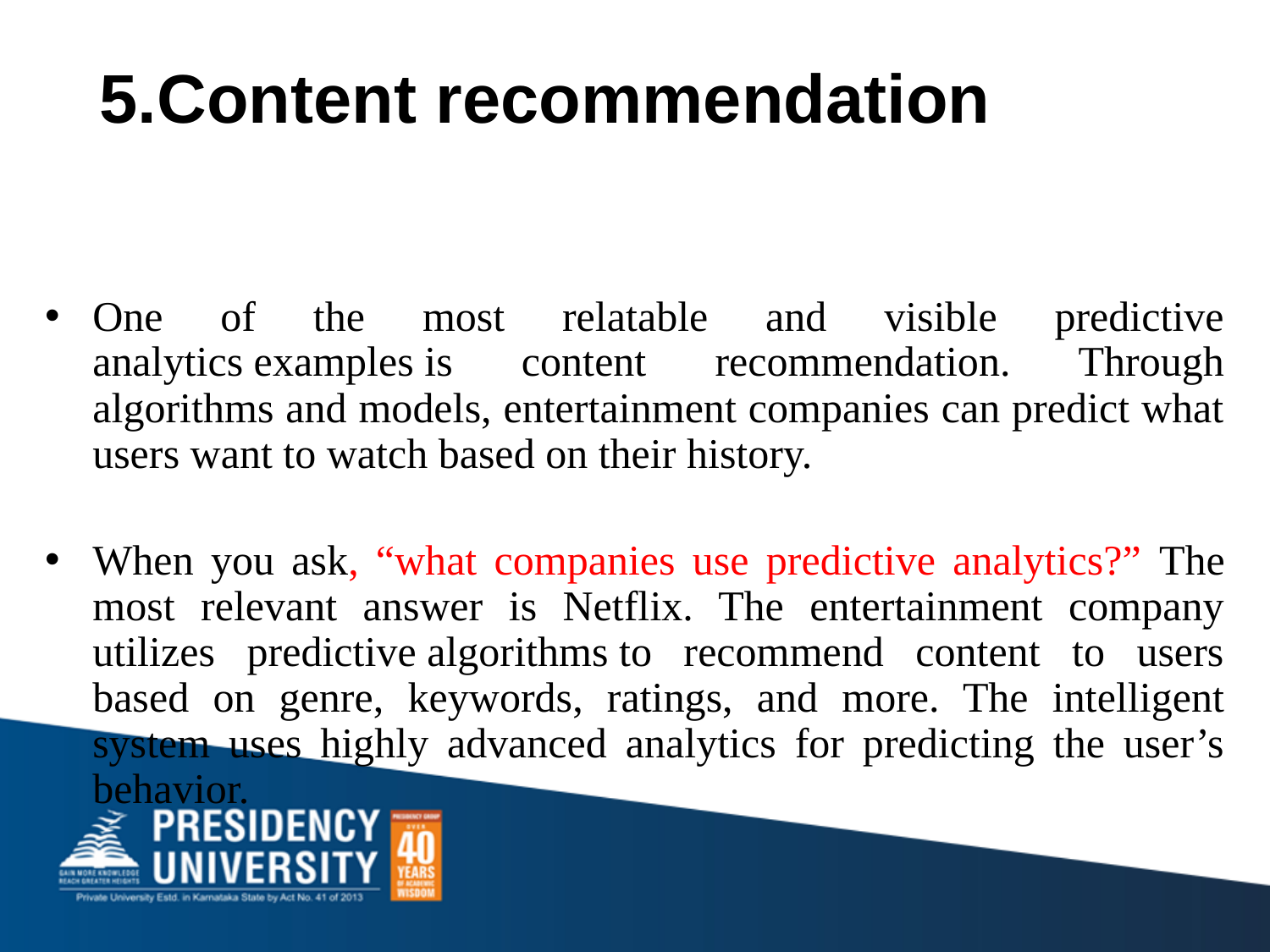

One of the most relatable and visible predictive analytics examples is content recommendation. Through algorithms and models, entertainment companies can predict what users want to watch based on their history.

When you ask, “what companies use predictive analytics?” The most relevant answer is Netflix. The entertainment company utilizes predictive algorithms to recommend content to users based on genre, keywords, ratings, and more. The intelligent system uses highly advanced analytics for predicting the user’s behavior.

# 5.Content recommendation